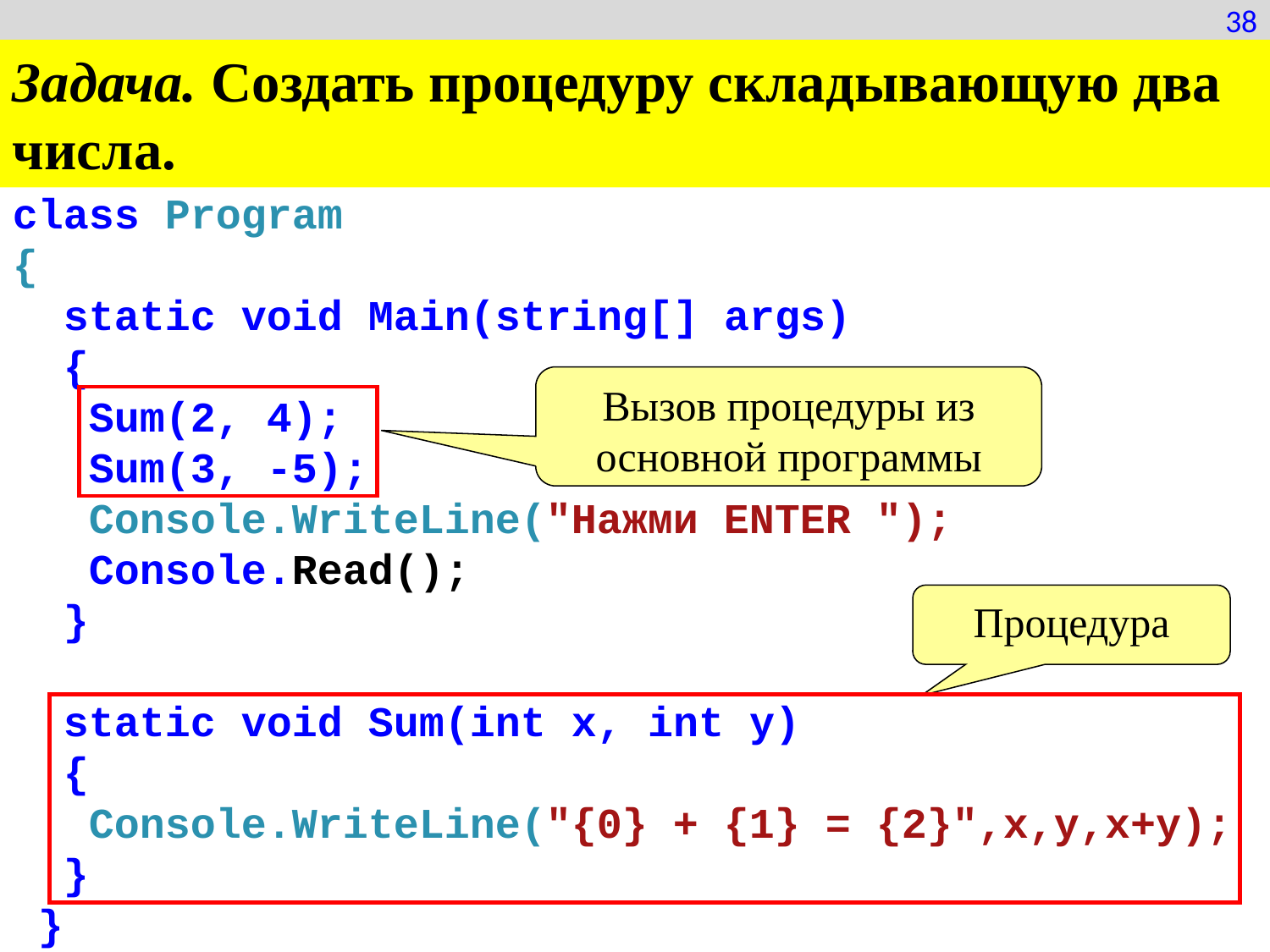

38
Задача. Создать процедуру складывающую два числа.
class Program
{
  static void Main(string[] args)
  {
   Sum(2, 4);
   Sum(3, -5);
   Console.WriteLine("Нажми ENTER ");
   Console.Read();
  }

  static void Sum(int x, int y)
  {
   Console.WriteLine("{0} + {1} = {2}",x,y,x+y);
  }
 }
Вызов процедуры из основной программы

Процедура